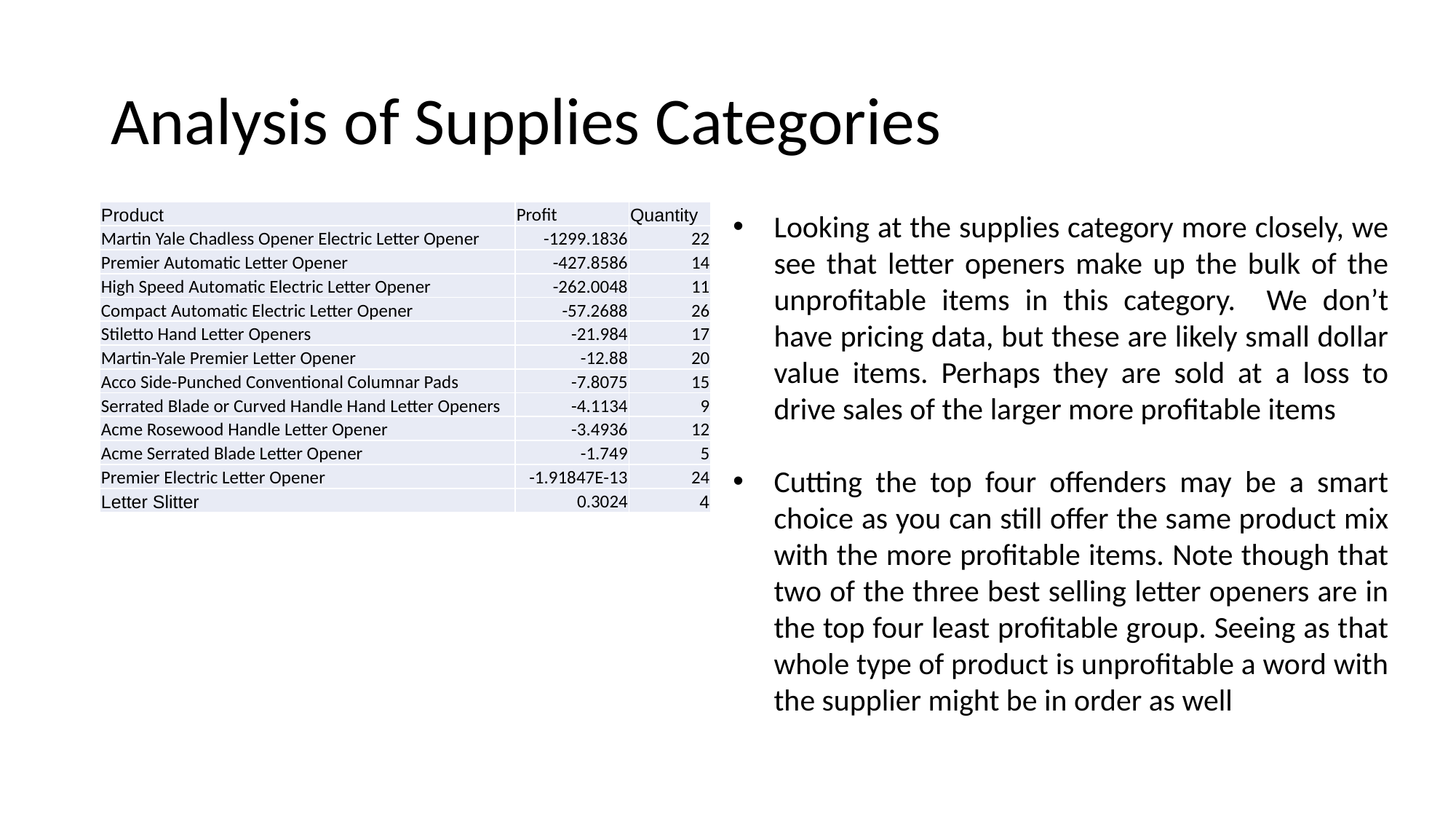

# Analysis of Supplies Categories
| Product | Profit | Quantity |
| --- | --- | --- |
| Martin Yale Chadless Opener Electric Letter Opener | -1299.1836 | 22 |
| Premier Automatic Letter Opener | -427.8586 | 14 |
| High Speed Automatic Electric Letter Opener | -262.0048 | 11 |
| Compact Automatic Electric Letter Opener | -57.2688 | 26 |
| Stiletto Hand Letter Openers | -21.984 | 17 |
| Martin-Yale Premier Letter Opener | -12.88 | 20 |
| Acco Side-Punched Conventional Columnar Pads | -7.8075 | 15 |
| Serrated Blade or Curved Handle Hand Letter Openers | -4.1134 | 9 |
| Acme Rosewood Handle Letter Opener | -3.4936 | 12 |
| Acme Serrated Blade Letter Opener | -1.749 | 5 |
| Premier Electric Letter Opener | -1.91847E-13 | 24 |
| Letter Slitter | 0.3024 | 4 |
Looking at the supplies category more closely, we see that letter openers make up the bulk of the unprofitable items in this category.  We don’t have pricing data, but these are likely small dollar value items. Perhaps they are sold at a loss to drive sales of the larger more profitable items

Cutting the top four offenders may be a smart choice as you can still offer the same product mix with the more profitable items. Note though that two of the three best selling letter openers are in the top four least profitable group. Seeing as that whole type of product is unprofitable a word with the supplier might be in order as well